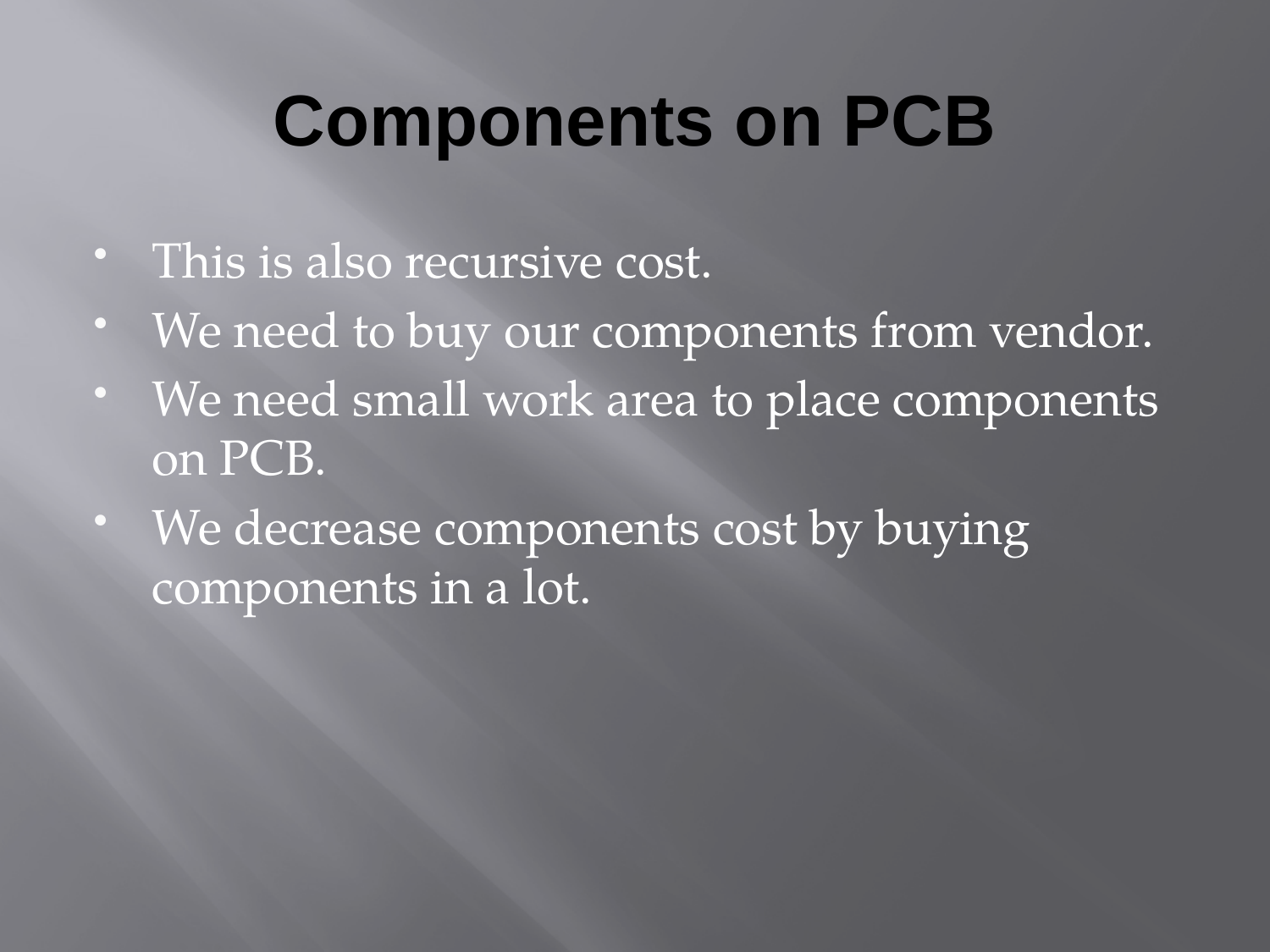

# Components on PCB
This is also recursive cost.
We need to buy our components from vendor.
We need small work area to place components on PCB.
We decrease components cost by buying components in a lot.